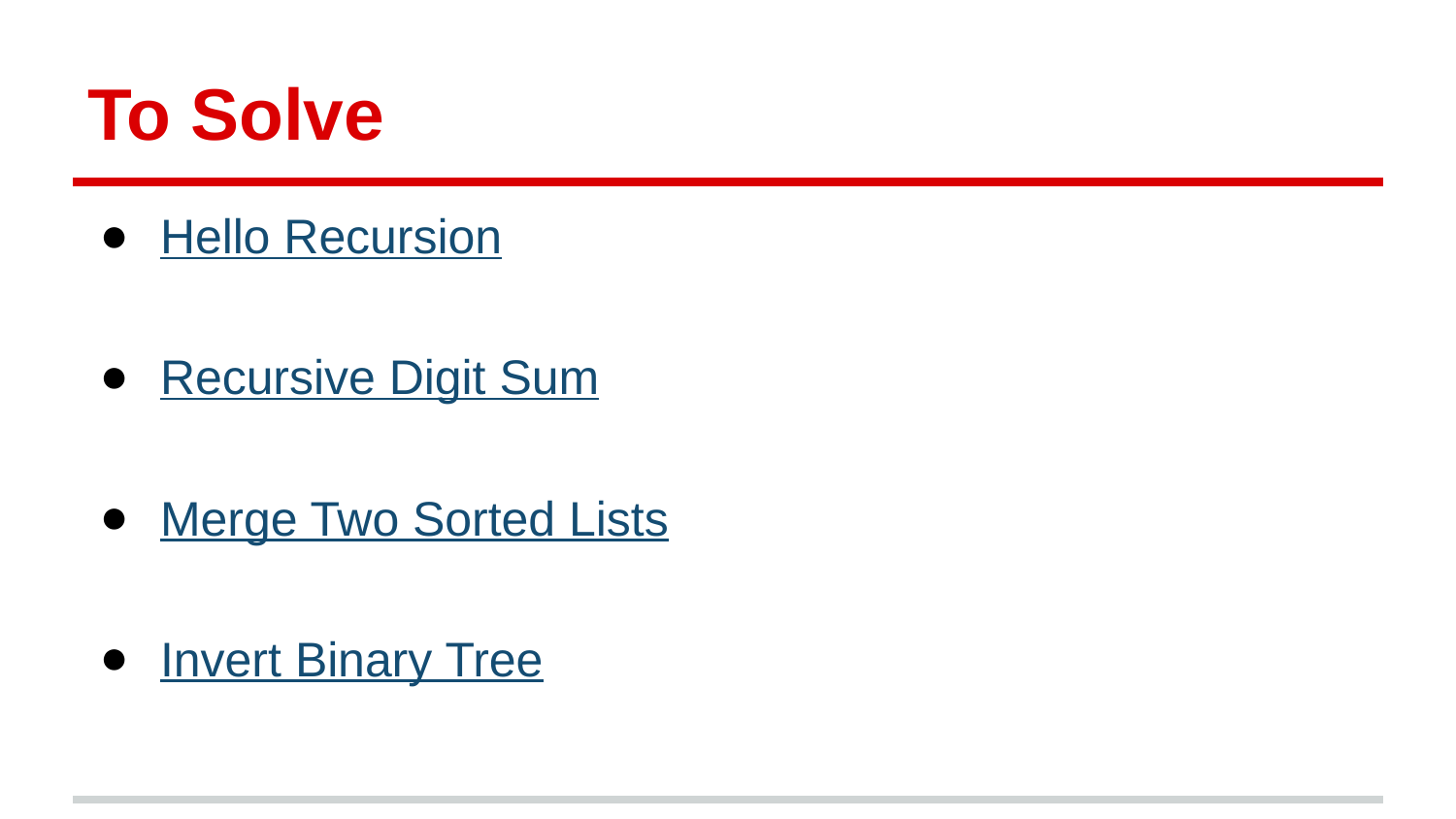

# To Solve
Hello Recursion

Recursive Digit Sum

Merge Two Sorted Lists

Invert Binary Tree